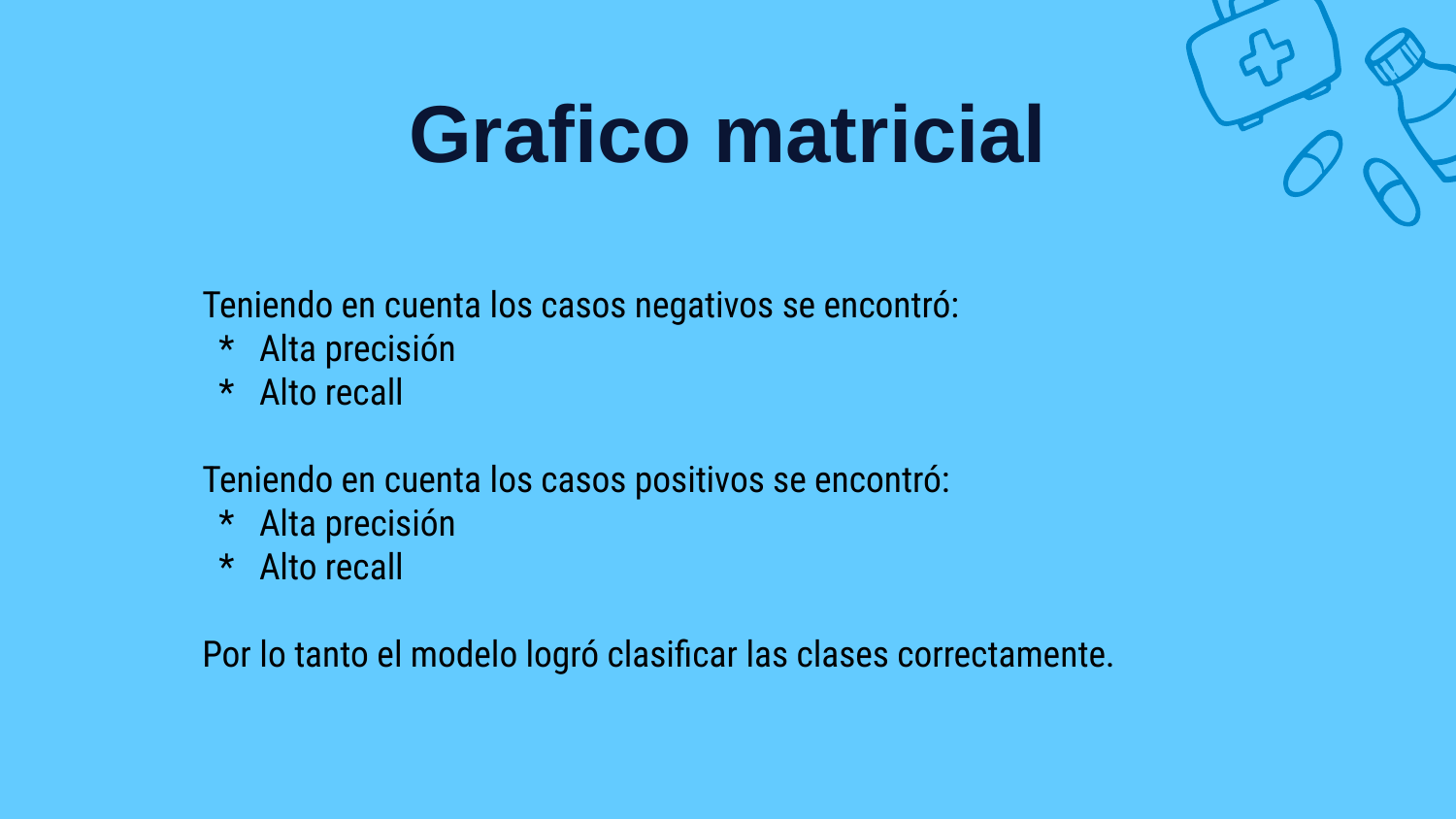

# Grafico matricial

Teniendo en cuenta los casos negativos se encontró:
  *   Alta precisión
  *   Alto recall

Teniendo en cuenta los casos positivos se encontró:
  *   Alta precisión
  *   Alto recall

Por lo tanto el modelo logró clasificar las clases correctamente.